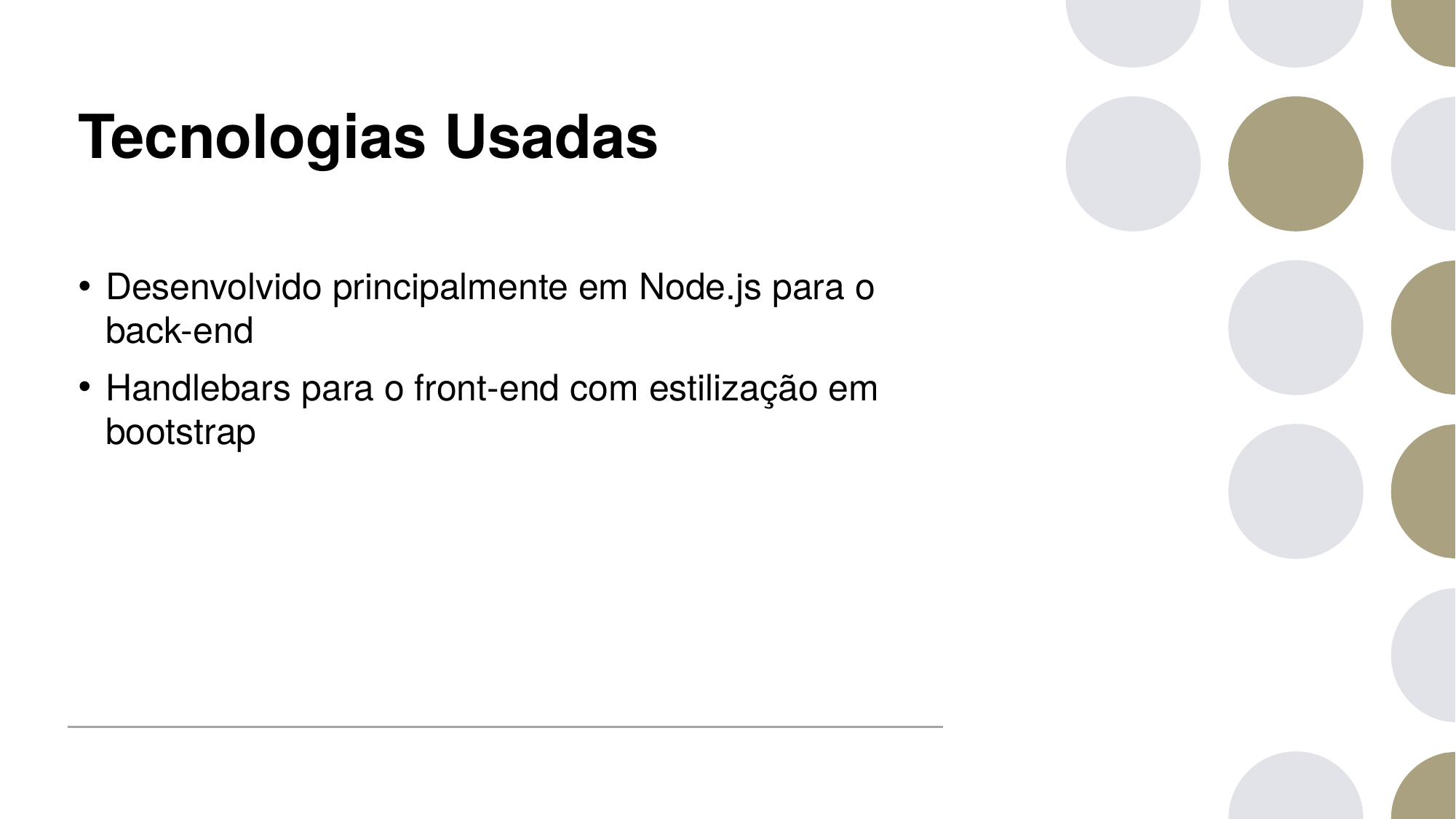

# Tecnologias Usadas
Desenvolvido principalmente em Node.js para o back-end
Handlebars para o front-end com estilização em bootstrap